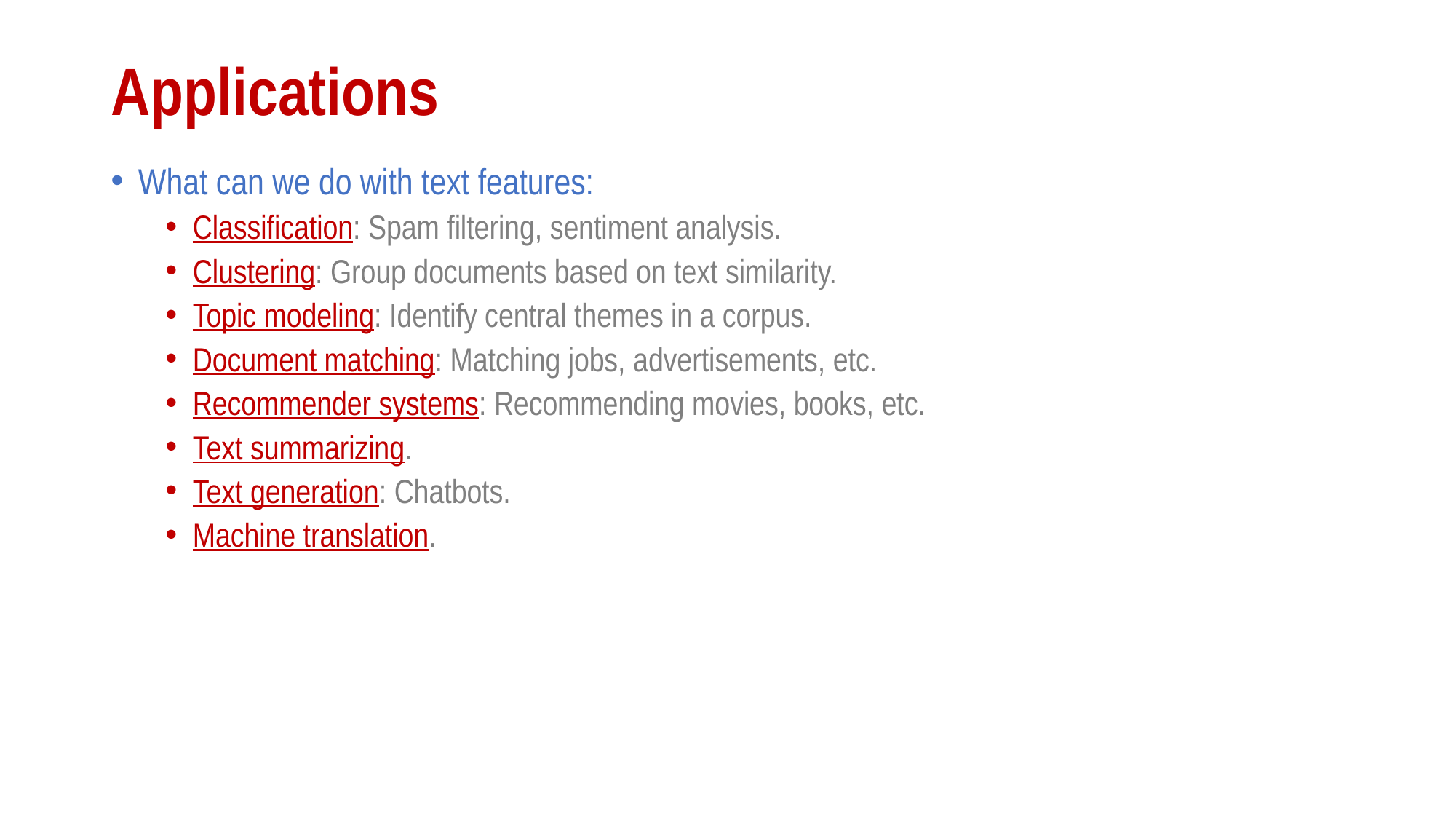

# Applications
What can we do with text features:
Classification: Spam filtering, sentiment analysis.
Clustering: Group documents based on text similarity.
Topic modeling: Identify central themes in a corpus.
Document matching: Matching jobs, advertisements, etc.
Recommender systems: Recommending movies, books, etc.
Text summarizing.
Text generation: Chatbots.
Machine translation.